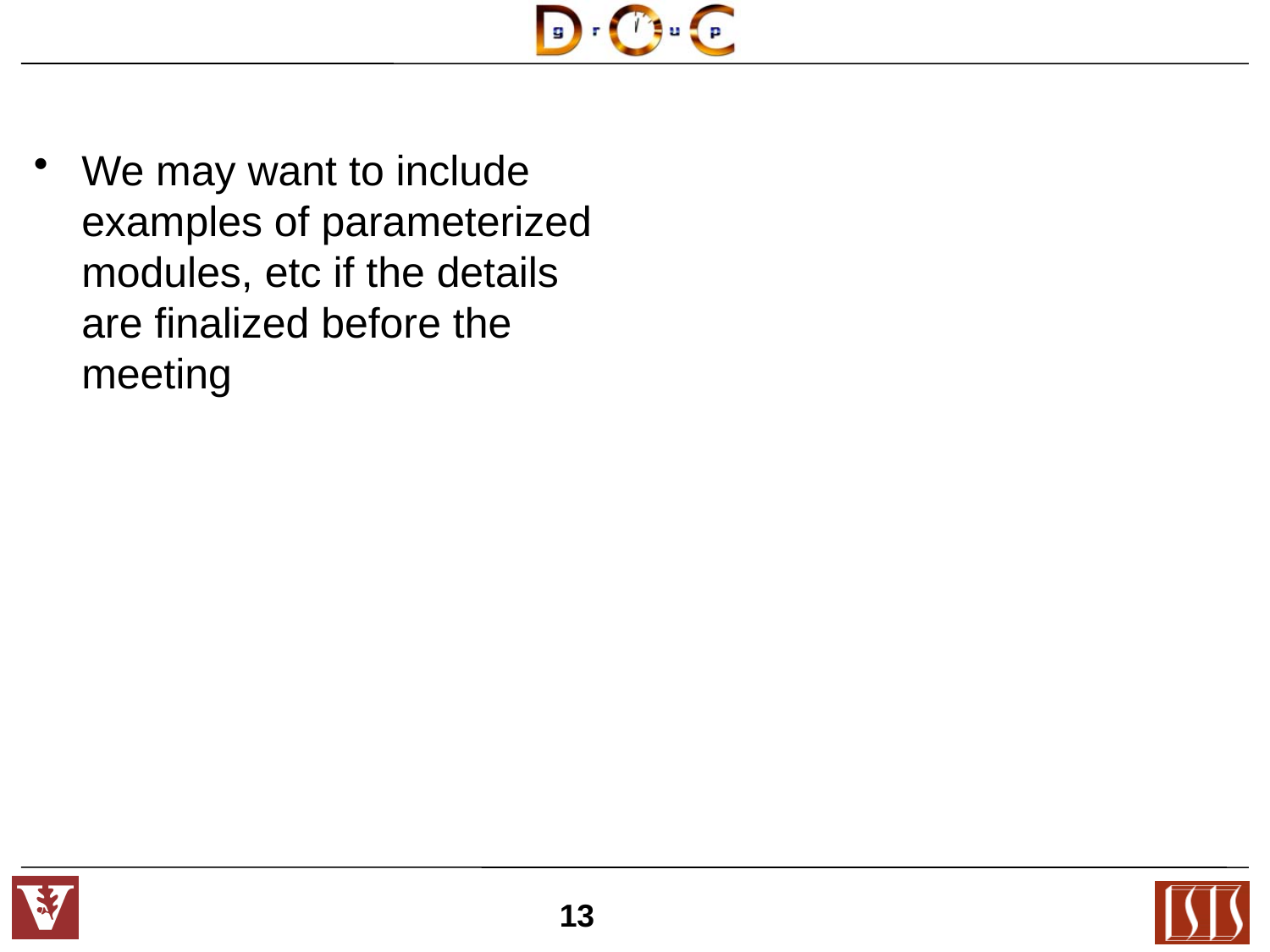

#
We may want to include examples of parameterized modules, etc if the details are finalized before the meeting